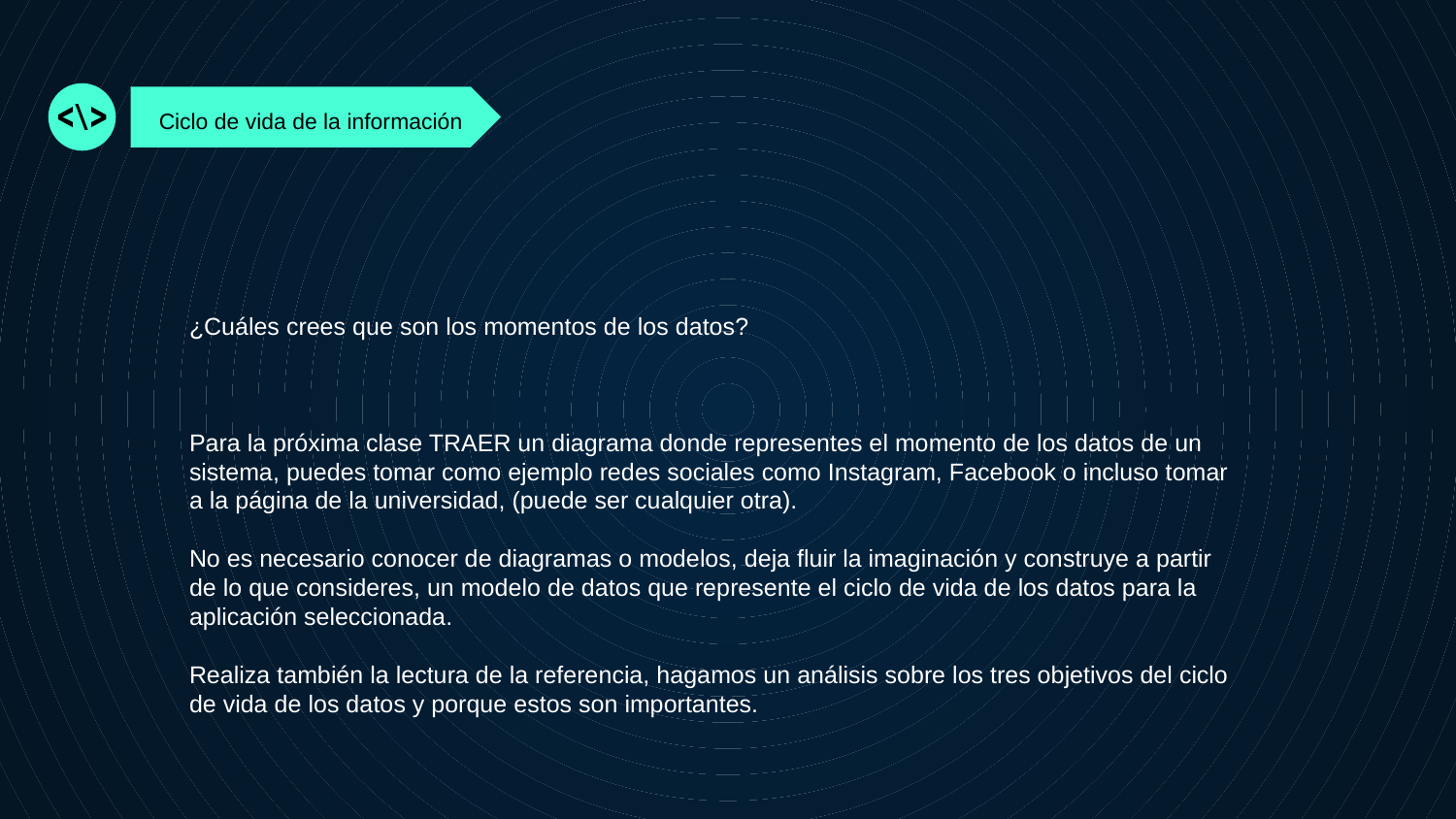

Ciclo de vida de la información
¿Cuáles crees que son los momentos de los datos?

Para la próxima clase TRAER un diagrama donde representes el momento de los datos de un sistema, puedes tomar como ejemplo redes sociales como Instagram, Facebook o incluso tomar a la página de la universidad, (puede ser cualquier otra).

No es necesario conocer de diagramas o modelos, deja fluir la imaginación y construye a partir de lo que consideres, un modelo de datos que represente el ciclo de vida de los datos para la aplicación seleccionada.

Realiza también la lectura de la referencia, hagamos un análisis sobre los tres objetivos del ciclo de vida de los datos y porque estos son importantes.